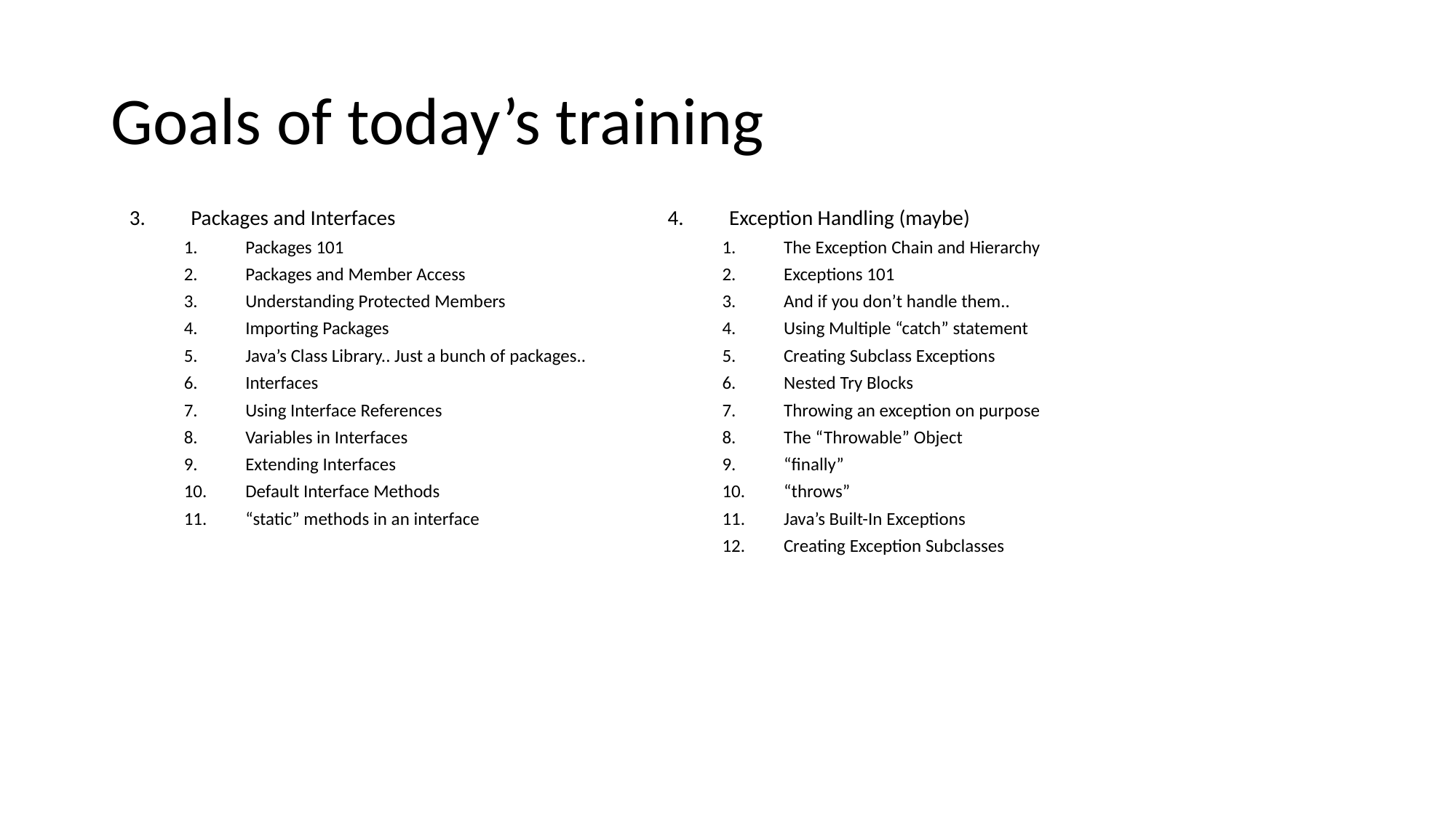

# Goals of today’s training

Packages and Interfaces
Packages 101
Packages and Member Access
Understanding Protected Members
Importing Packages
Java’s Class Library.. Just a bunch of packages..
Interfaces
Using Interface References
Variables in Interfaces
Extending Interfaces
Default Interface Methods
“static” methods in an interface
Exception Handling (maybe)
The Exception Chain and Hierarchy
Exceptions 101
And if you don’t handle them..
Using Multiple “catch” statement
Creating Subclass Exceptions
Nested Try Blocks
Throwing an exception on purpose
The “Throwable” Object
“finally”
“throws”
Java’s Built-In Exceptions
Creating Exception Subclasses